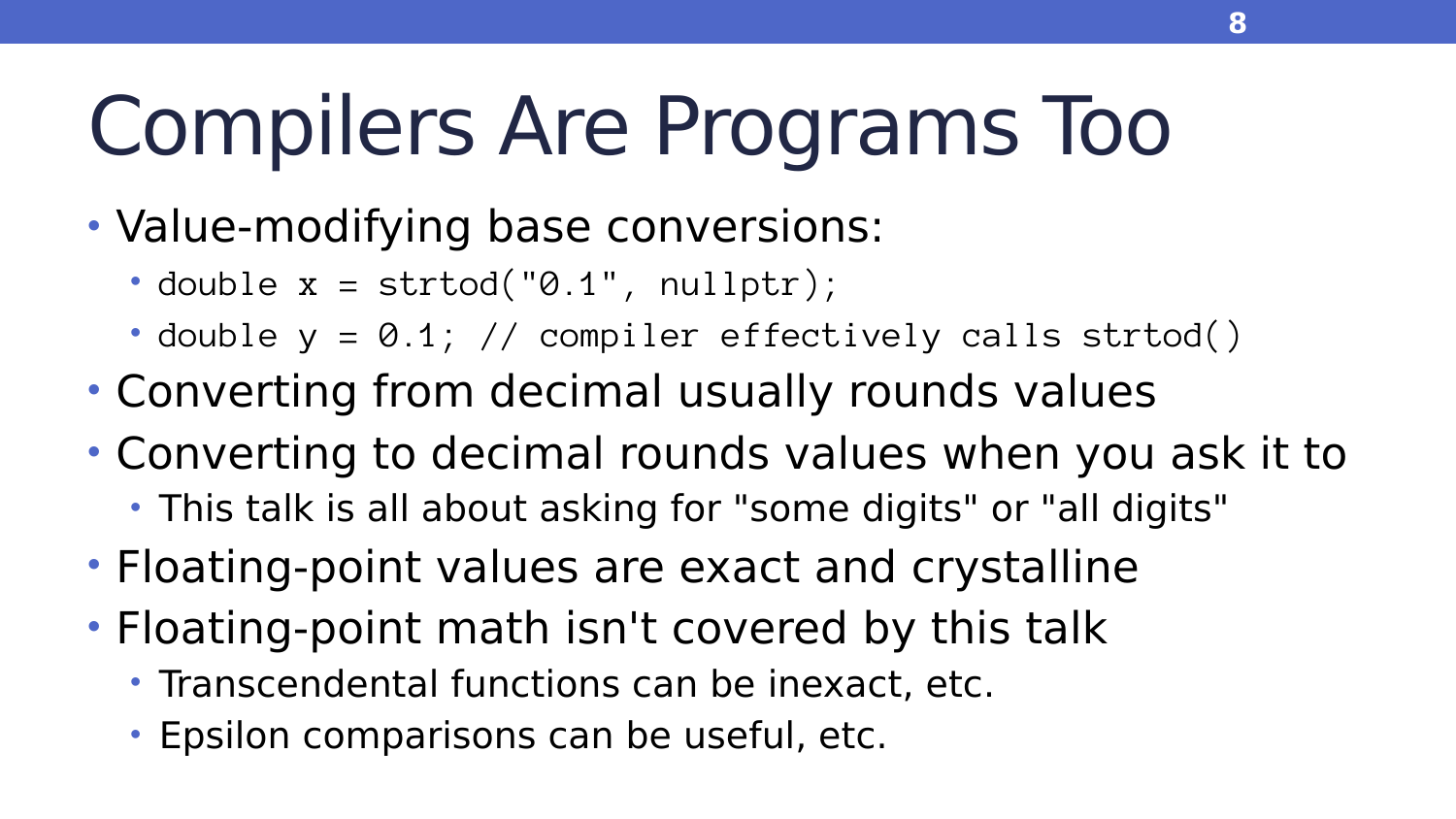

8
# Compilers Are Programs Too
Value-modifying base conversions:
double x = strtod("0.1", nullptr);
double y = 0.1; // compiler effectively calls strtod()
Converting from decimal usually rounds values
Converting to decimal rounds values when you ask it to
This talk is all about asking for "some digits" or "all digits"
Floating-point values are exact and crystalline
Floating-point math isn't covered by this talk
Transcendental functions can be inexact, etc.
Epsilon comparisons can be useful, etc.